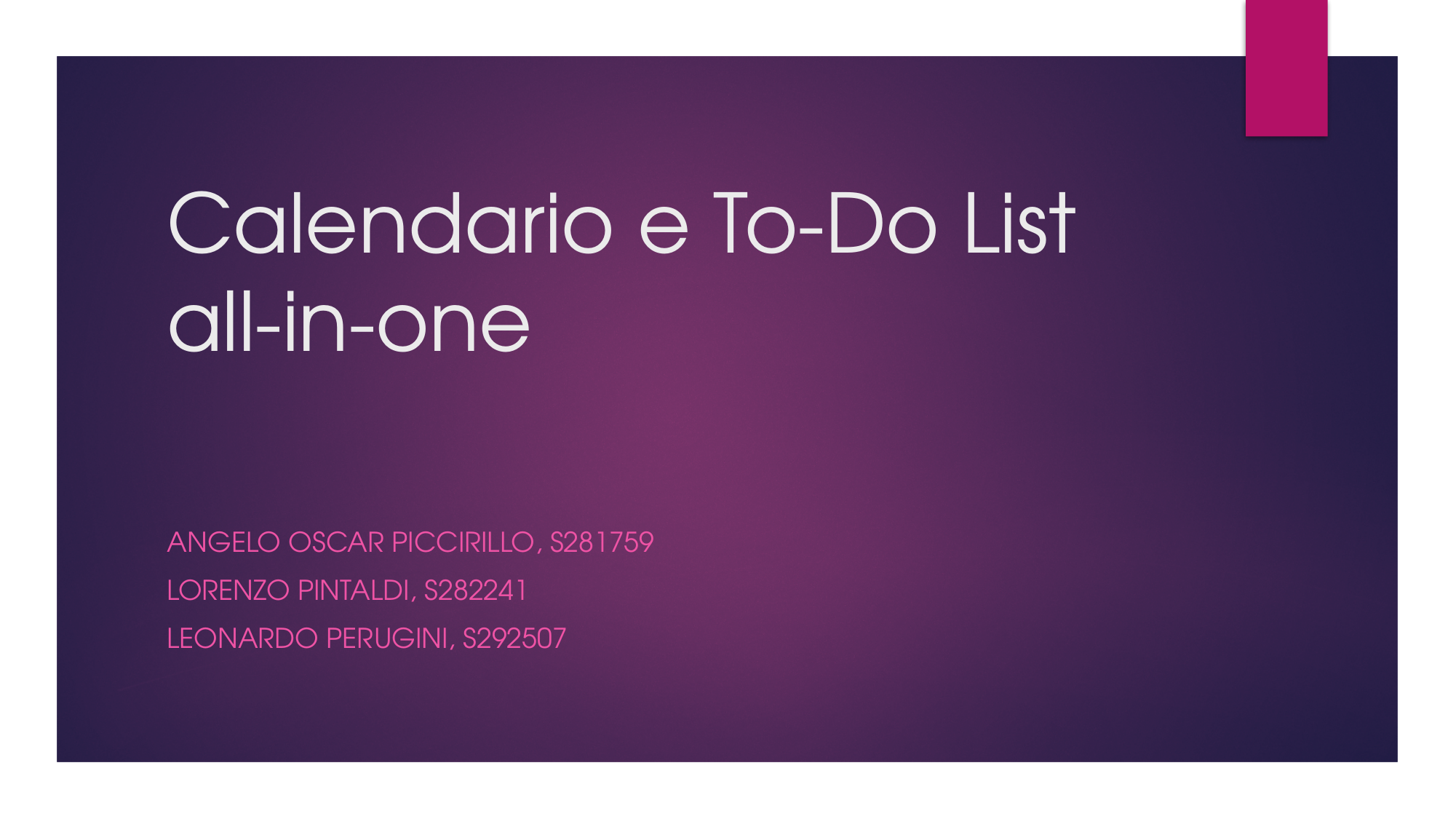

#
Calendario e To-Do List all-in-one
Angelo oscar piccirillo, s281759
Lorenzo pintaldi, s282241
Leonardo perugini, s292507